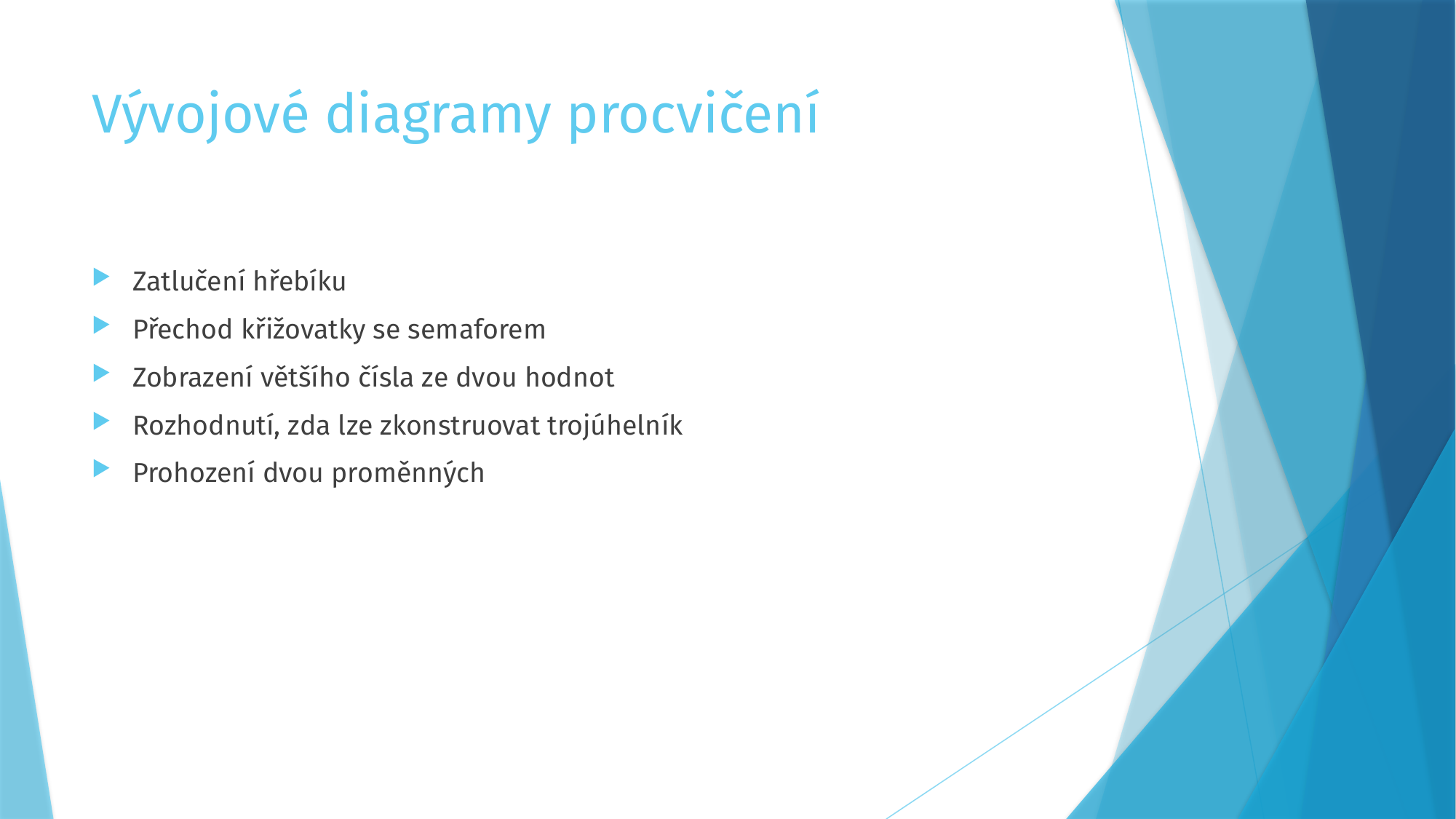

# Vývojové diagramy procvičení
Zatlučení hřebíku
Přechod křižovatky se semaforem
Zobrazení většího čísla ze dvou hodnot
Rozhodnutí, zda lze zkonstruovat trojúhelník
Prohození dvou proměnných